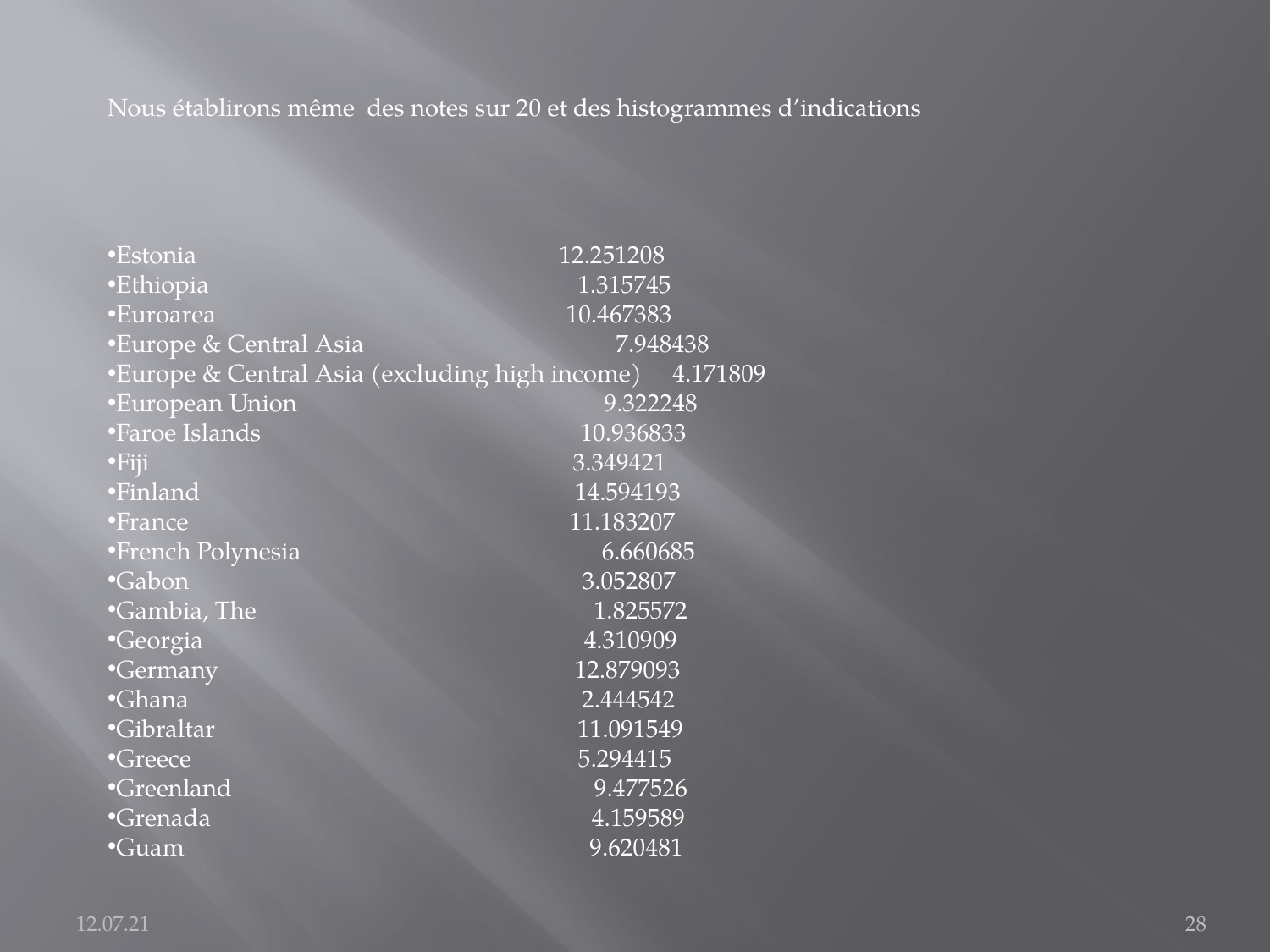

Nous établirons même  des notes sur 20 et des histogrammes d’indications

Estonia                                                           12.251208
Ethiopia                                                            1.315745
Euroarea                                                         10.467383
Europe & Central Asia                                         7.948438
Europe & Central Asia (excluding high income)     4.171809
European Union                                                  9.322248
Faroe Islands                                                    10.936833
Fiji                                                                     3.349421
Finland                                                             14.594193
France                                                              11.183207
French Polynesia                                                 6.660685
Gabon                                                                3.052807
Gambia, The                                                       1.825572
Georgia                                                              4.310909
Germany                                                          12.879093
Ghana                                                                2.444542
Gibraltar                                                           11.091549
Greece                                                               5.294415
Greenland                                                           9.477526
Grenada                                                              4.159589
Guam                                                                  9.620481
12.07.21
28